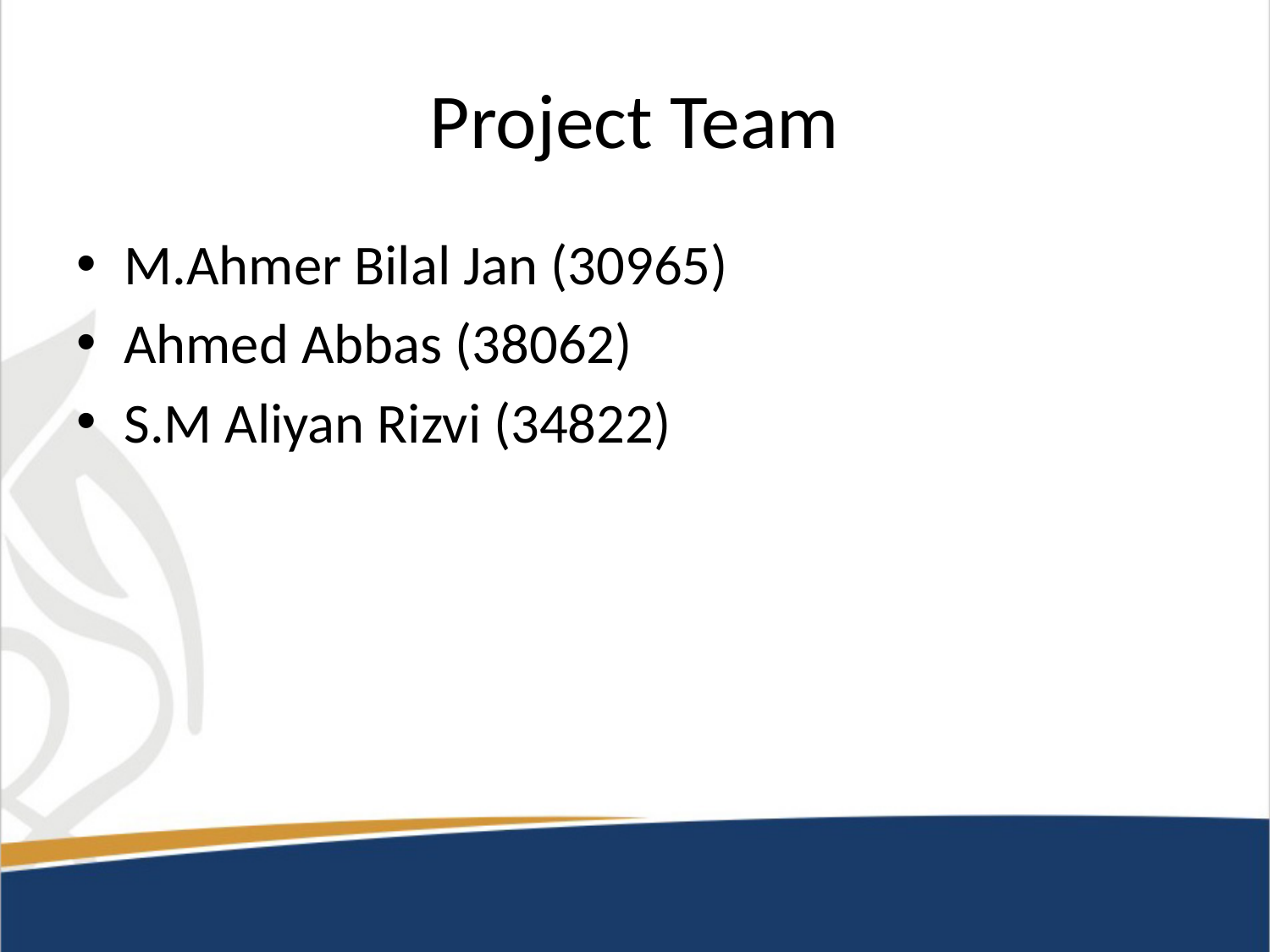

# Project Team
M.Ahmer Bilal Jan (30965)
Ahmed Abbas (38062)
S.M Aliyan Rizvi (34822)